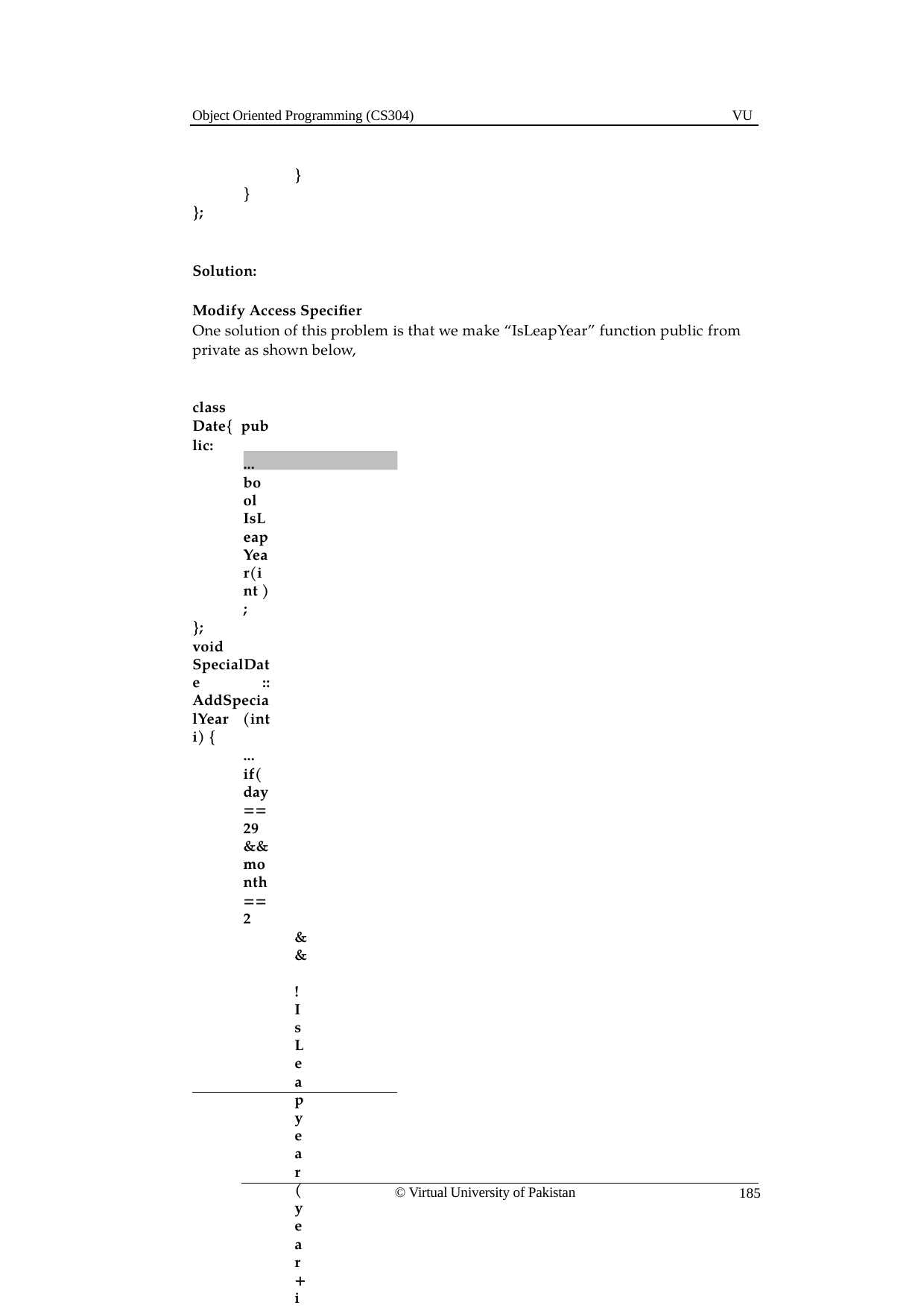

Object Oriented Programming (CS304)
VU

}
}
};

Solution:

Modify Access Specifier
One solution of this problem is that we make “IsLeapYear” function public from  private as shown below,

class Date{  public:
...
bool IsLeapYear(int );
};
void SpecialDate :: AddSpecialYear (int i) {
...
if(day == 29 && month == 2
&&	!IsLeapyear(year+i)){
...
}
}

But the problem with making this function public is that now this functions will be  accessible to everyone using Date or SpecialDate class object but we don’t want this,  we want that our base or derived class can access this function only. the solution of  this problem is protected access specifier.

23.2.“protected” access specifier:

c++ provides us with protected access specifier for these sorts of situations; protected  access specifier ensures that function in base class is accessible in derived class of this  base class and NOT outside of this class. So we can say that scope of protected access  specifier is somewhere in between private and public access specifiers it is similar to  private in the sense that it doesn’t allow the external world to access protected  member and it is similar to public access specifier in the sense that it ensures that  protected member is accessible in derived classes of the protected member class.

Protected members of a class can not be accessed outside the class but only in the  derived class of that class. Protected members of base class become protected  member of derived class.10

class Date{
…

10 This is the case in public and protected inheritance whereas in private inheritance protected members  become private members of derived class public, protected and private inheritance has been discussed  in detail in lecture no.26.

© Virtual University of Pakistan

185